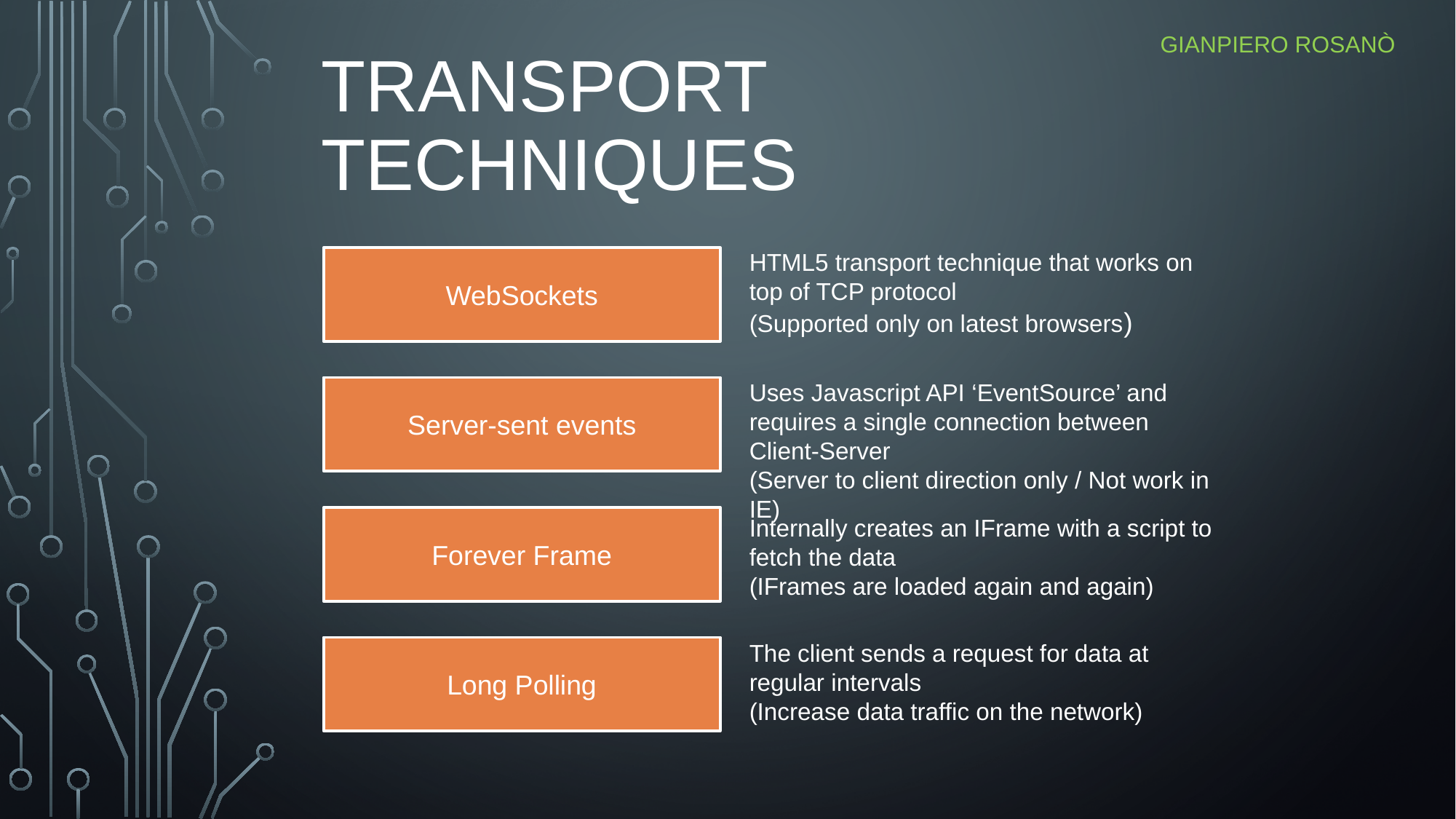

Gianpiero Rosanò
# Transport Techniques
HTML5 transport technique that works on top of TCP protocol
(Supported only on latest browsers)
WebSockets
Uses Javascript API ‘EventSource’ and requires a single connection between Client-Server
(Server to client direction only / Not work in IE)
Server-sent events
Forever Frame
Internally creates an IFrame with a script to fetch the data
(IFrames are loaded again and again)
The client sends a request for data at regular intervals
(Increase data traffic on the network)
Long Polling